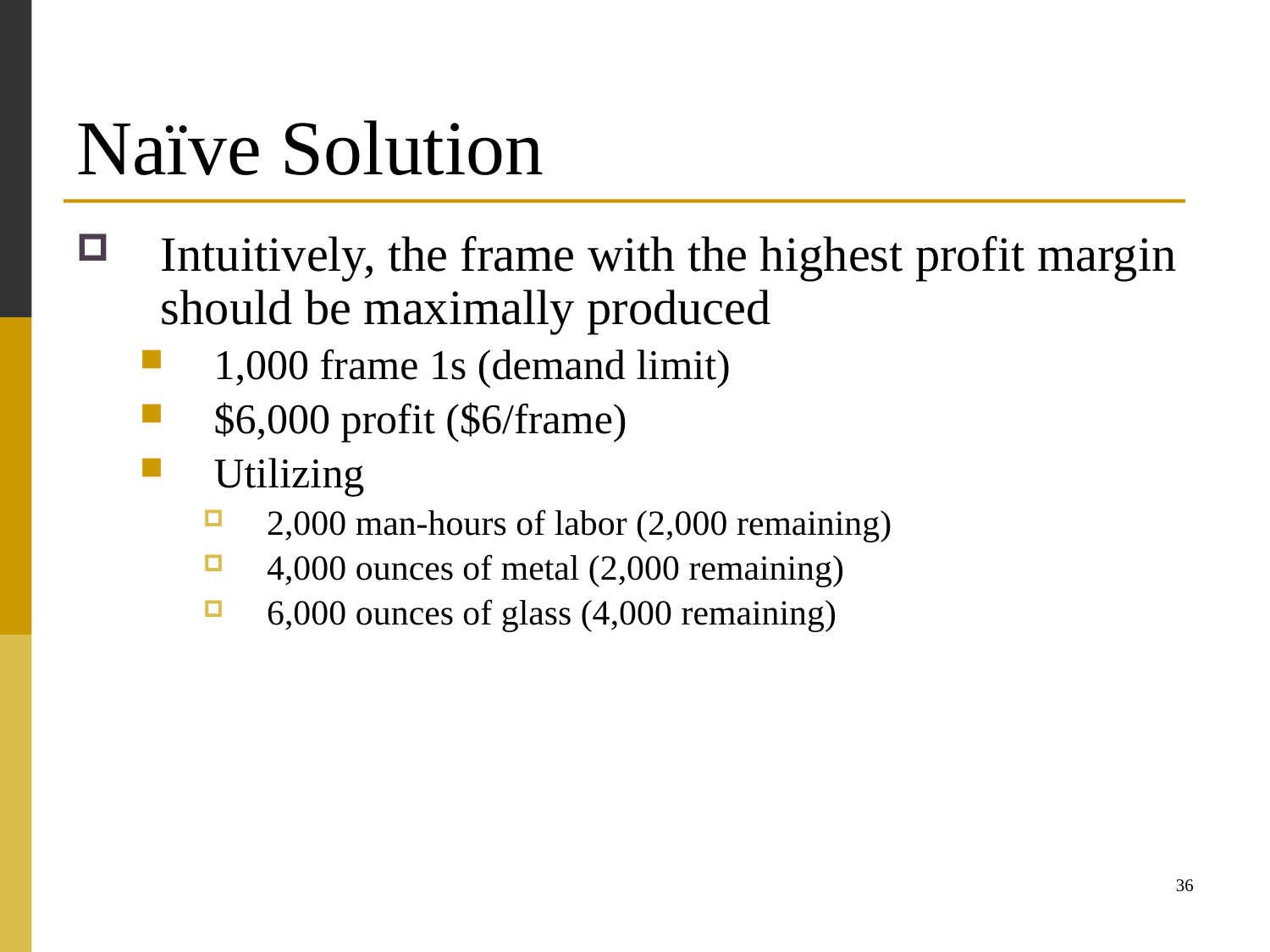

# Naïve Solution
Intuitively, the frame with the highest profit margin should be maximally produced
1,000 frame 1s (demand limit)
$6,000 profit ($6/frame)
Utilizing
2,000 man-hours of labor (2,000 remaining)
4,000 ounces of metal (2,000 remaining)
6,000 ounces of glass (4,000 remaining)
36